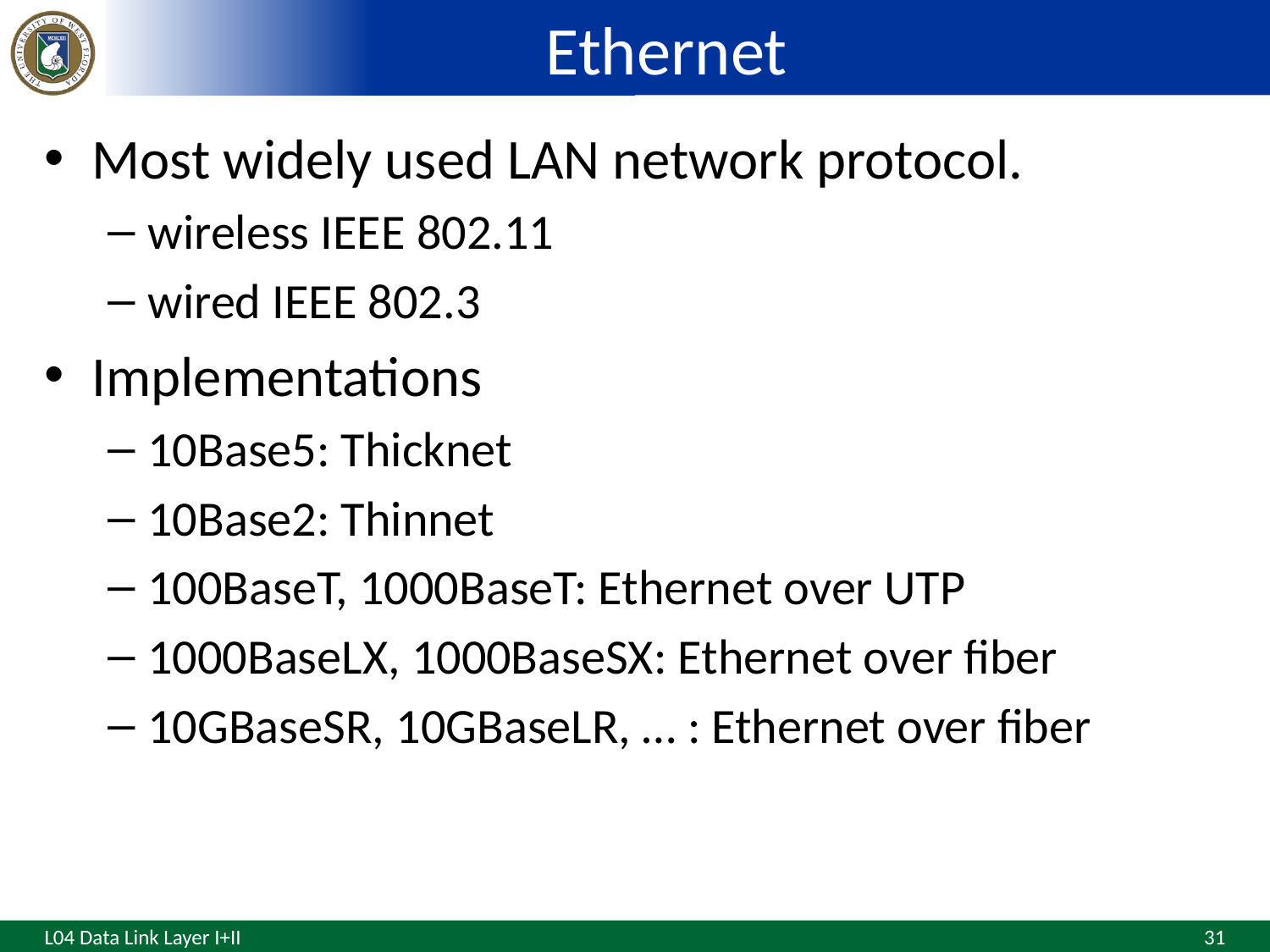

# Ethernet
Most widely used LAN network protocol.
wireless IEEE 802.11
wired IEEE 802.3
Implementations
10Base5: Thicknet
10Base2: Thinnet
100BaseT, 1000BaseT: Ethernet over UTP
1000BaseLX, 1000BaseSX: Ethernet over fiber
10GBaseSR, 10GBaseLR, … : Ethernet over fiber

31
L04 Data Link Layer I+II